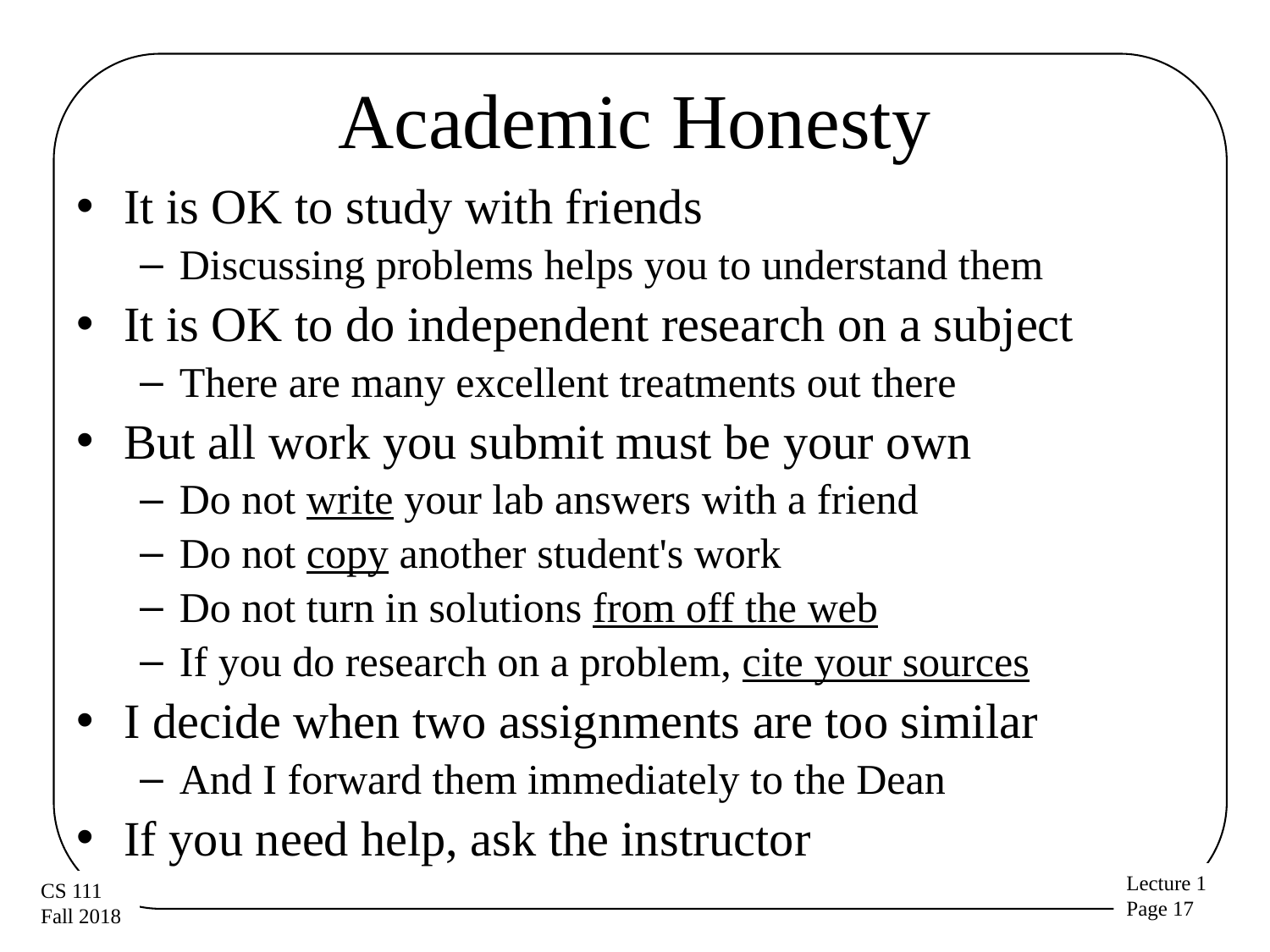

# Academic Honesty
It is OK to study with friends
Discussing problems helps you to understand them
It is OK to do independent research on a subject
There are many excellent treatments out there
But all work you submit must be your own
Do not write your lab answers with a friend
Do not copy another student's work
Do not turn in solutions from off the web
If you do research on a problem, cite your sources
I decide when two assignments are too similar
And I forward them immediately to the Dean
If you need help, ask the instructor